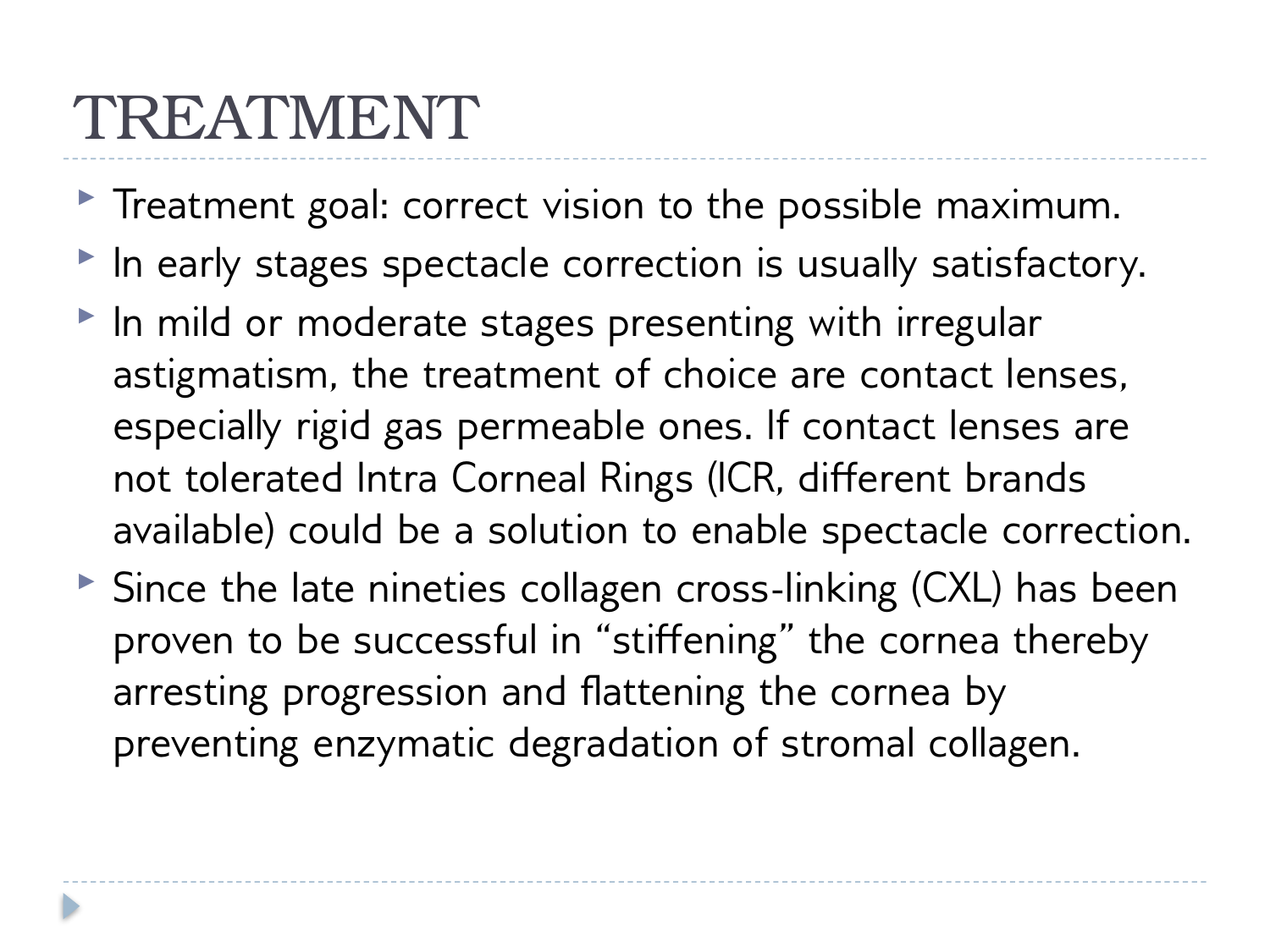

# TREATMENT
Treatment goal: correct vision to the possible maximum.
In early stages spectacle correction is usually satisfactory.
In mild or moderate stages presenting with irregular astigmatism, the treatment of choice are contact lenses, especially rigid gas permeable ones. If contact lenses are not tolerated Intra Corneal Rings (ICR, different brands available) could be a solution to enable spectacle correction.
Since the late nineties collagen cross-linking (CXL) has been proven to be successful in “stiffening” the cornea thereby arresting progression and flattening the cornea by preventing enzymatic degradation of stromal collagen.